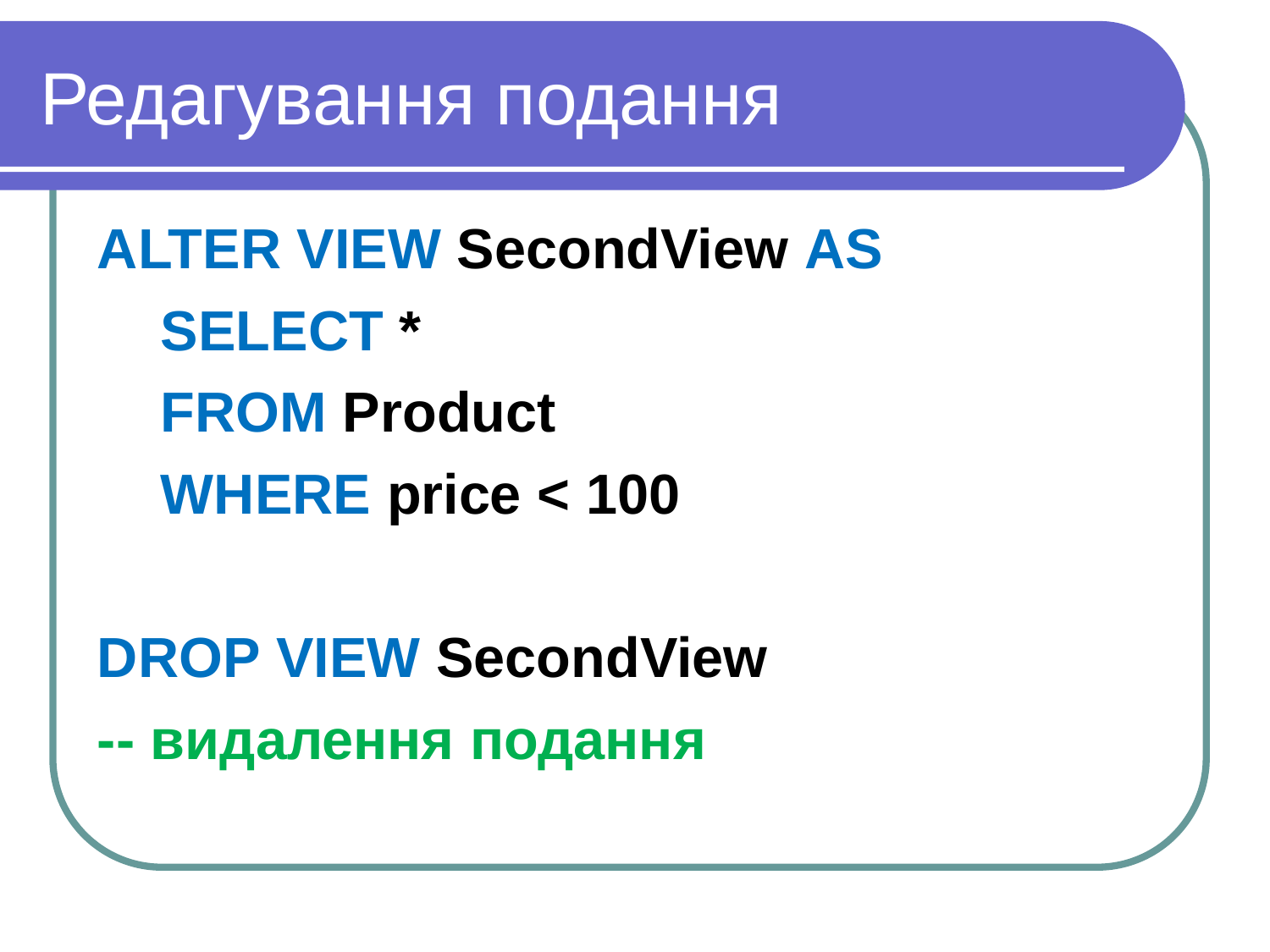

Редагування подання
ALTER VIEW SecondView AS
SELECT *
FROM Product
WHERE price < 100

DROP VIEW SecondView
-- видалення подання